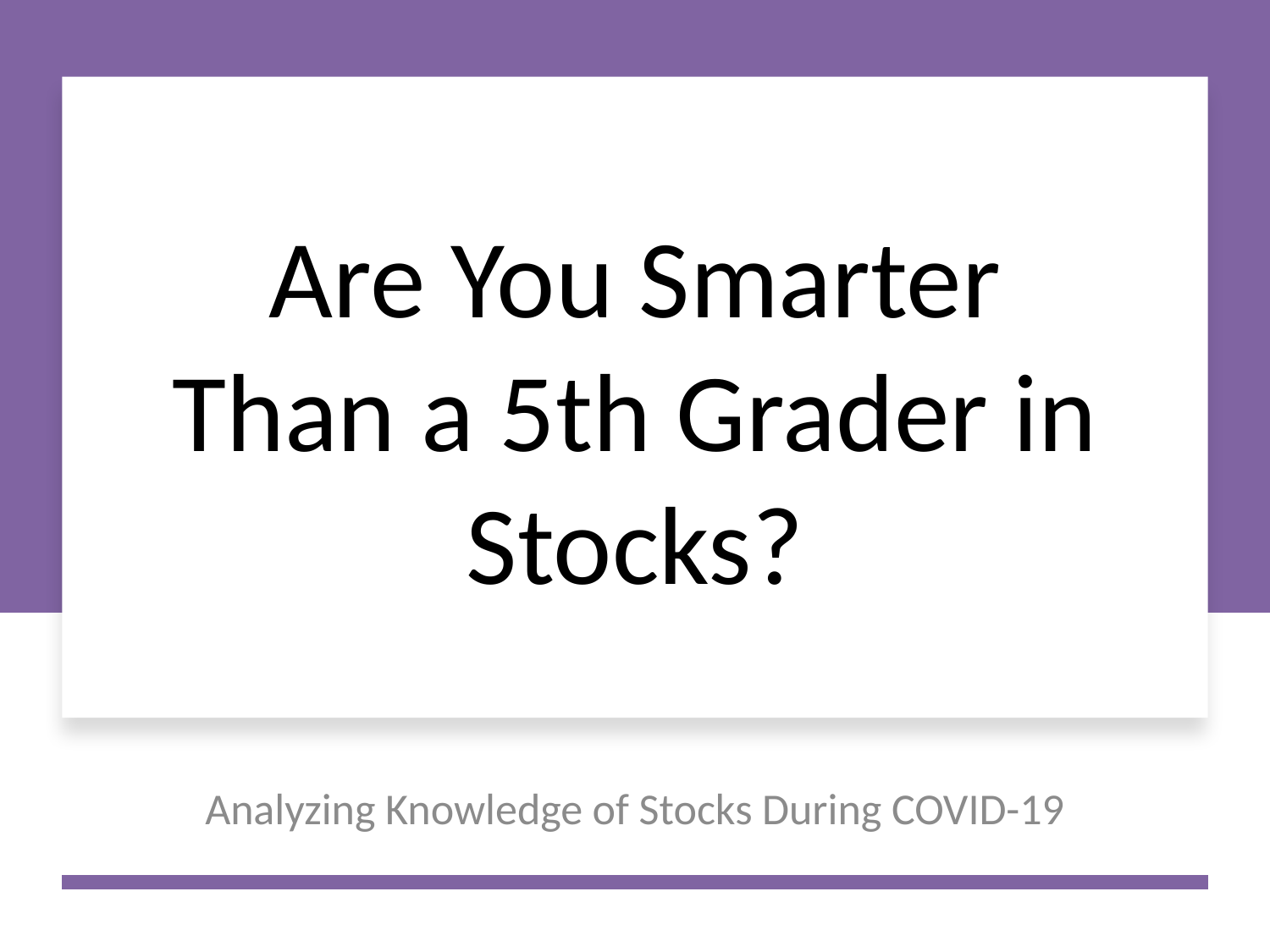

# Are You Smarter Than a 5th Grader in Stocks?
Analyzing Knowledge of Stocks During COVID-19